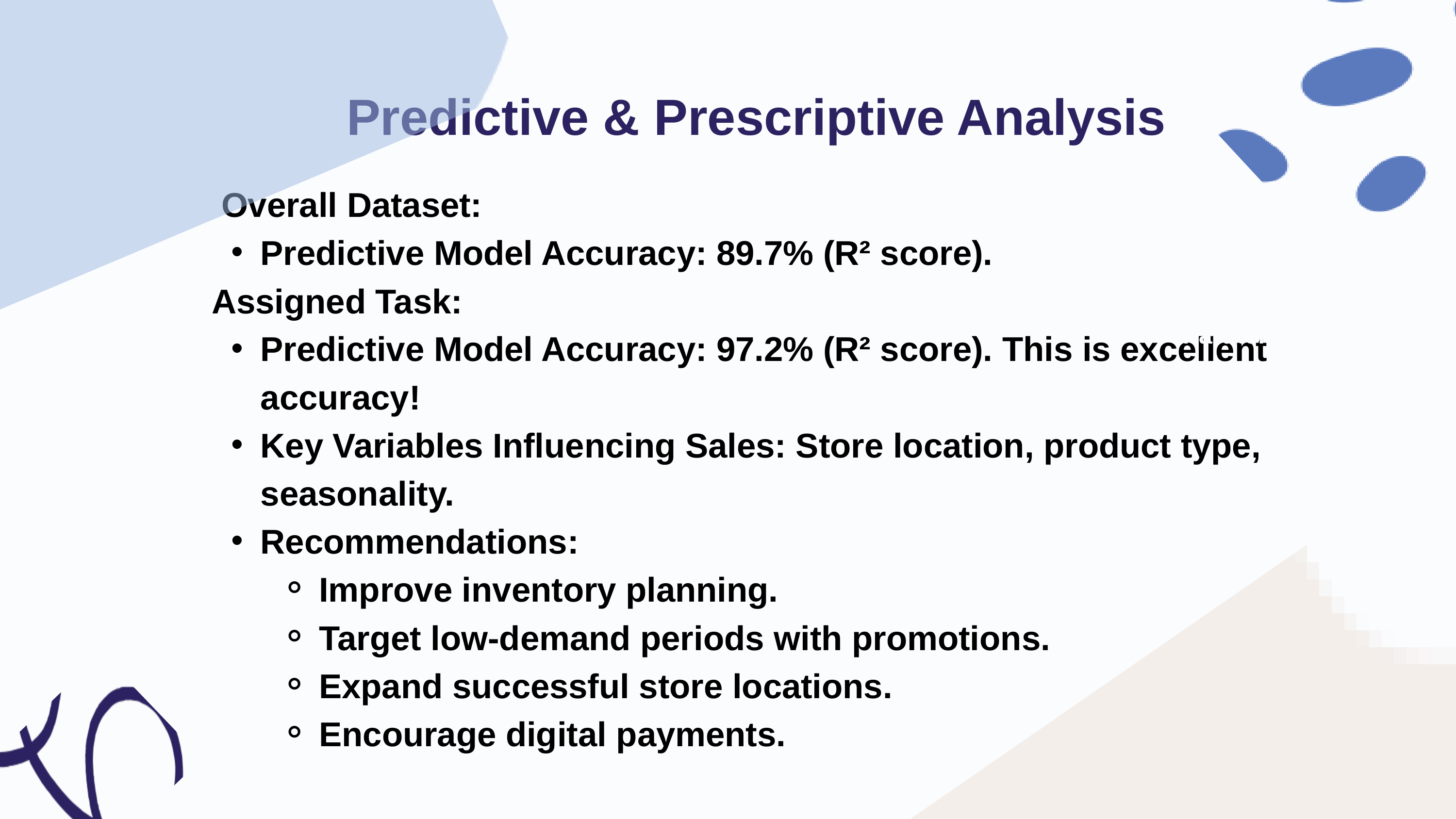

Predictive & Prescriptive Analysis
  Overall Dataset:
Predictive Model Accuracy: 89.7% (R² score).
 Assigned Task:
Predictive Model Accuracy: 97.2% (R² score). This is excellent accuracy!
Key Variables Influencing Sales: Store location, product type, seasonality.
Recommendations:
Improve inventory planning.
Target low-demand periods with promotions.
Expand successful store locations.
Encourage digital payments.

Collaborate and Partner